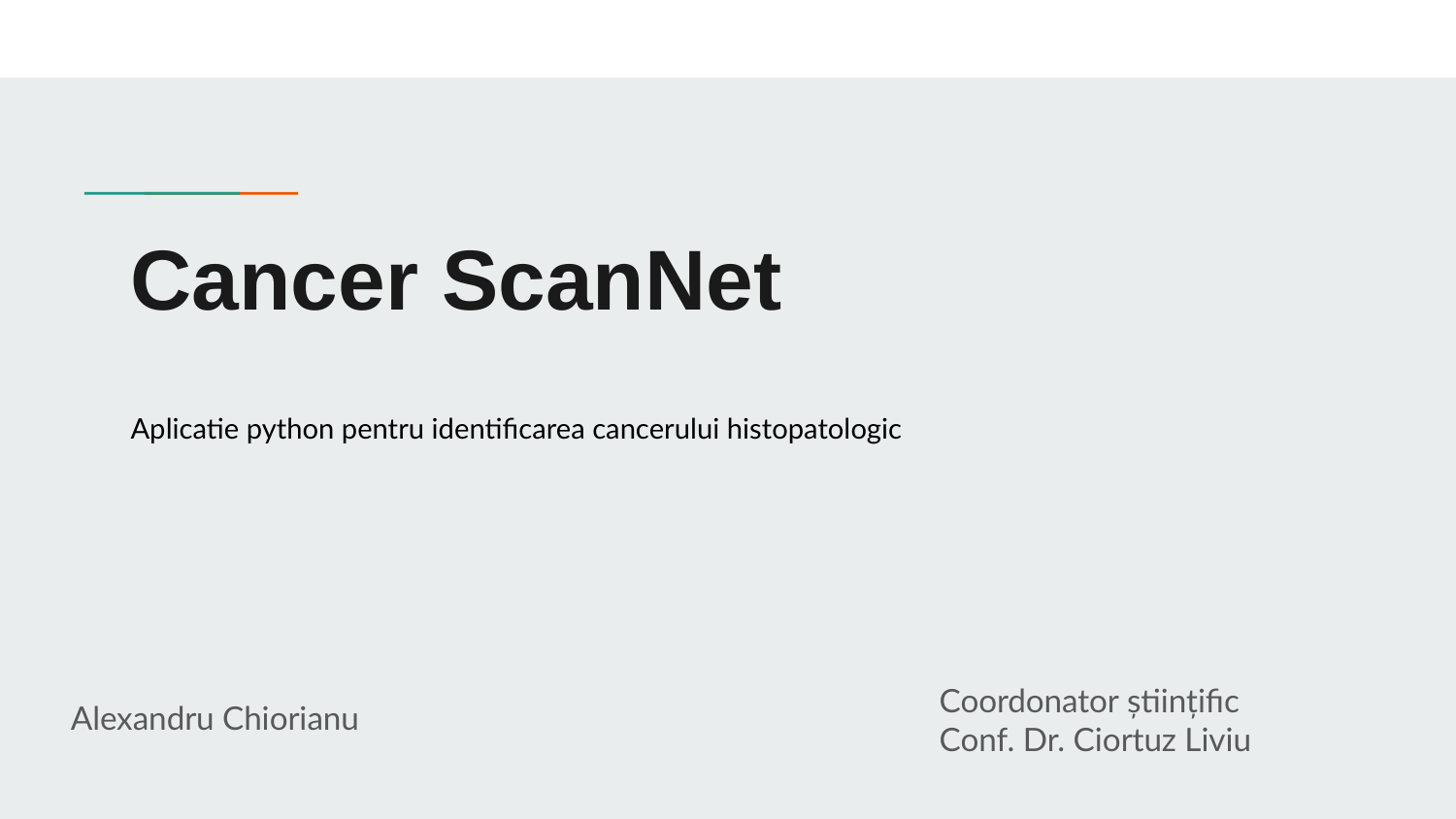

# Cancer ScanNet
Aplicatie python pentru identificarea cancerului histopatologic
Coordonator științific
Conf. Dr. Ciortuz Liviu
Alexandru Chiorianu